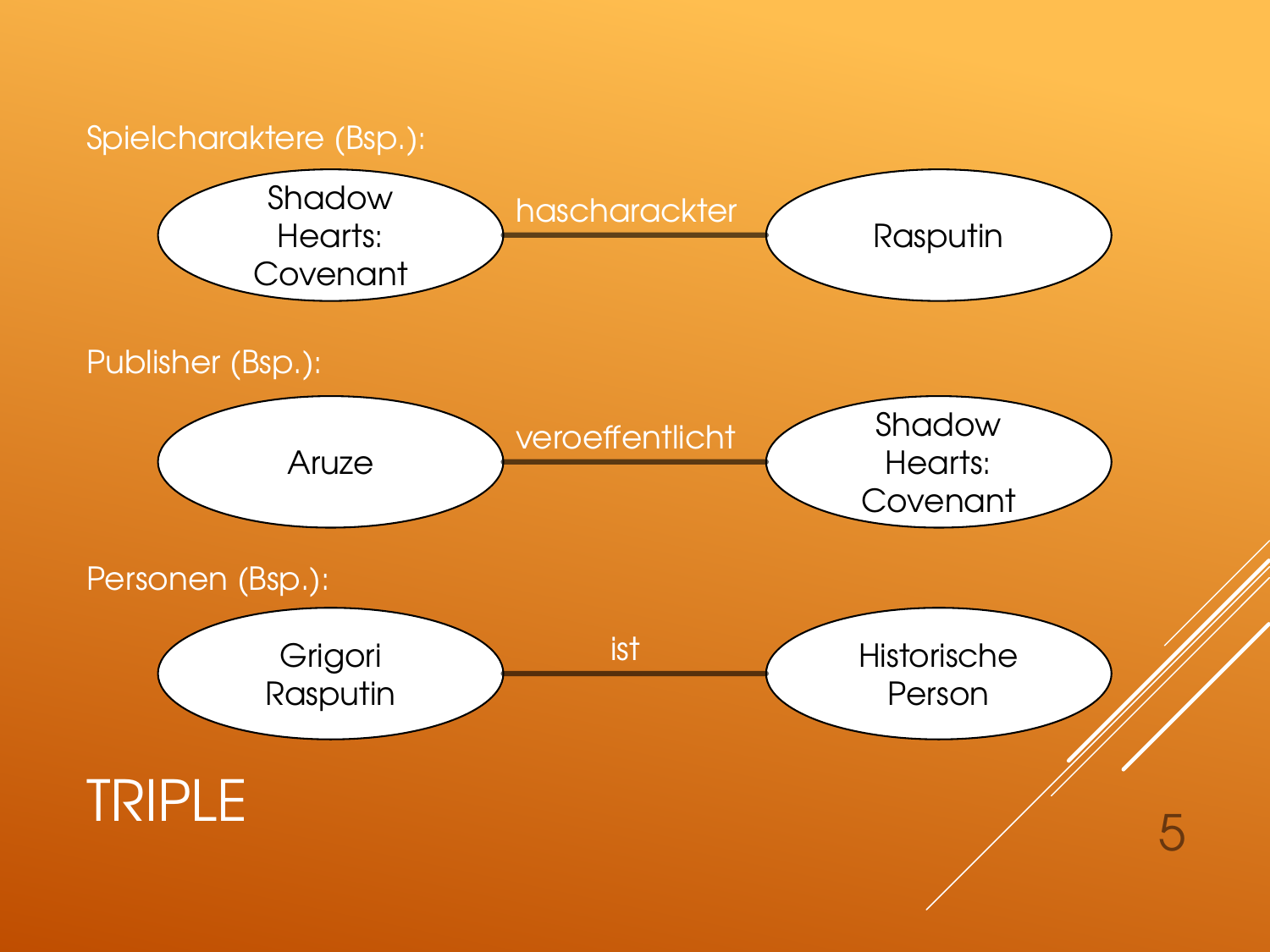

Spielcharaktere (Bsp.):
Shadow Hearts: Covenant
Rasputin
hascharackter
Publisher (Bsp.):
Aruze
Shadow Hearts: Covenant
veroeffentlicht
Personen (Bsp.):
Grigori Rasputin
Historische Person
ist
# Triple
5